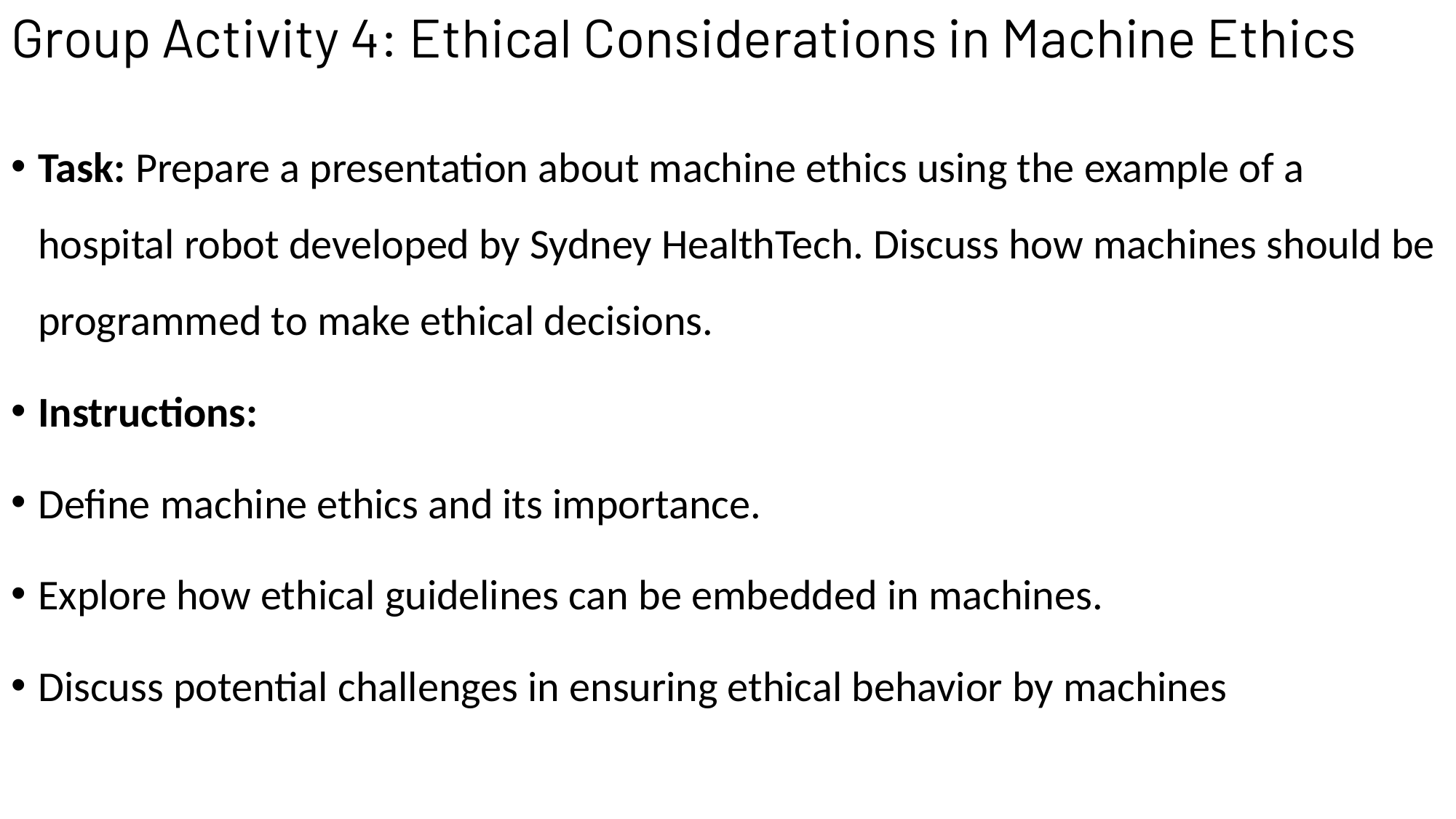

# Group Activity 4: Ethical Considerations in Machine Ethics
Task: Prepare a presentation about machine ethics using the example of a hospital robot developed by Sydney HealthTech. Discuss how machines should be programmed to make ethical decisions.
Instructions:
Define machine ethics and its importance.
Explore how ethical guidelines can be embedded in machines.
Discuss potential challenges in ensuring ethical behavior by machines